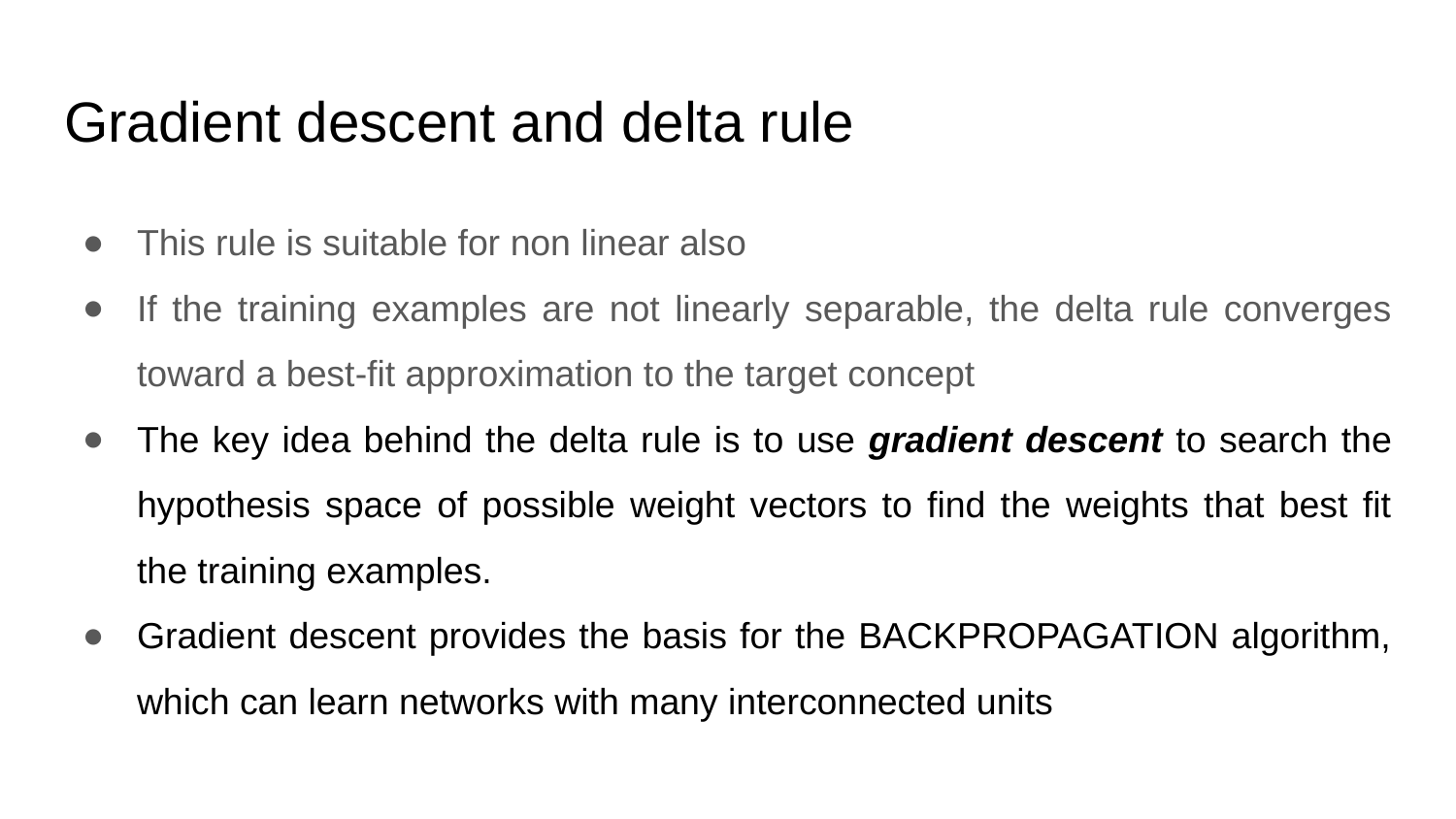

# Gradient descent and delta rule
This rule is suitable for non linear also
If the training examples are not linearly separable, the delta rule converges toward a best-fit approximation to the target concept
The key idea behind the delta rule is to use gradient descent to search the hypothesis space of possible weight vectors to find the weights that best fit the training examples.
Gradient descent provides the basis for the BACKPROPAGATION algorithm, which can learn networks with many interconnected units